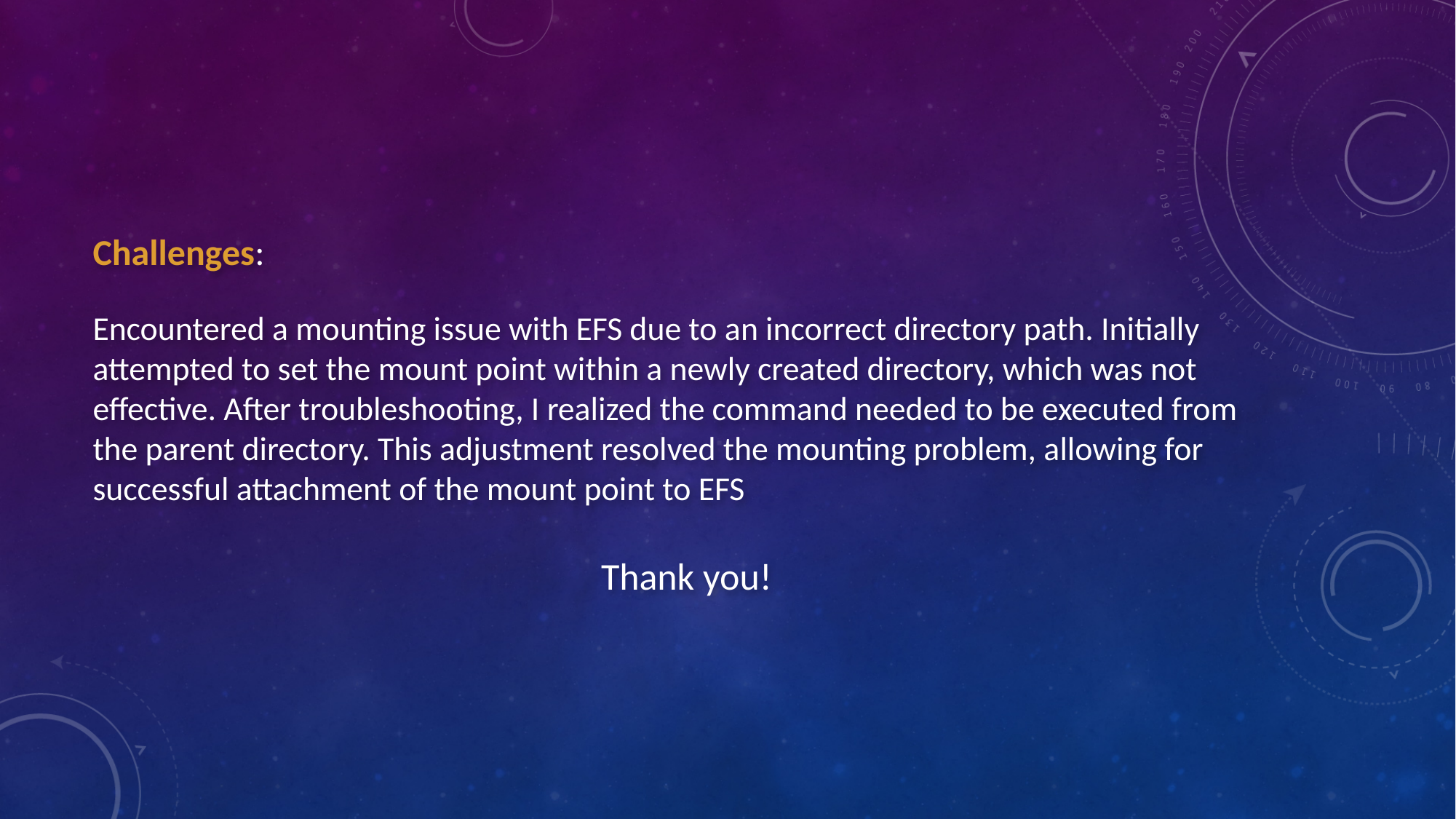

Challenges:
Encountered a mounting issue with EFS due to an incorrect directory path. Initially attempted to set the mount point within a newly created directory, which was not effective. After troubleshooting, I realized the command needed to be executed from the parent directory. This adjustment resolved the mounting problem, allowing for successful attachment of the mount point to EFS
Thank you!